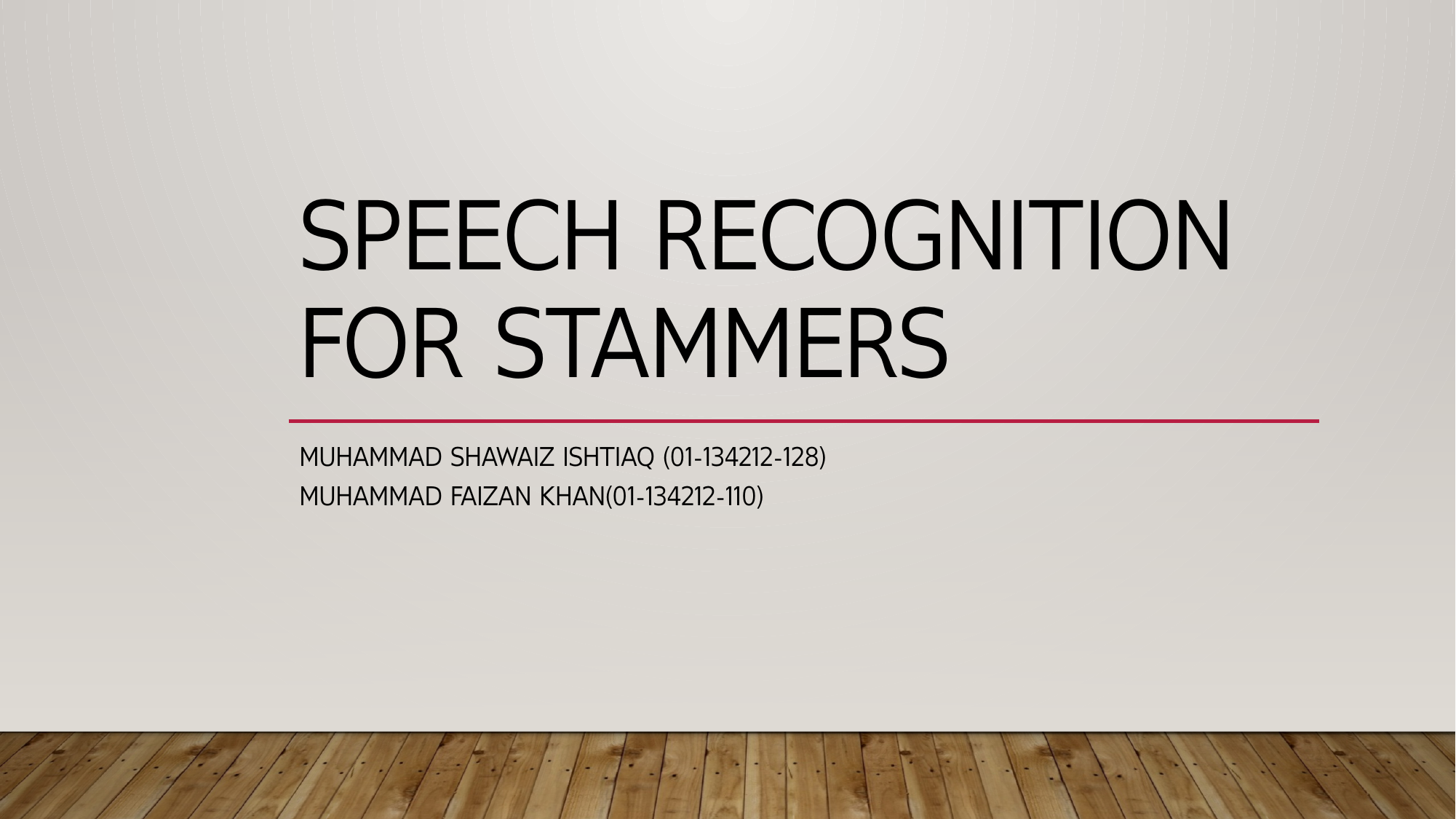

# SPEECH RECOGNITION FOR STAMMERS
Muhammad Shawaiz Ishtiaq (01-134212-128)
Muhammad faizan khan(01-134212-110)